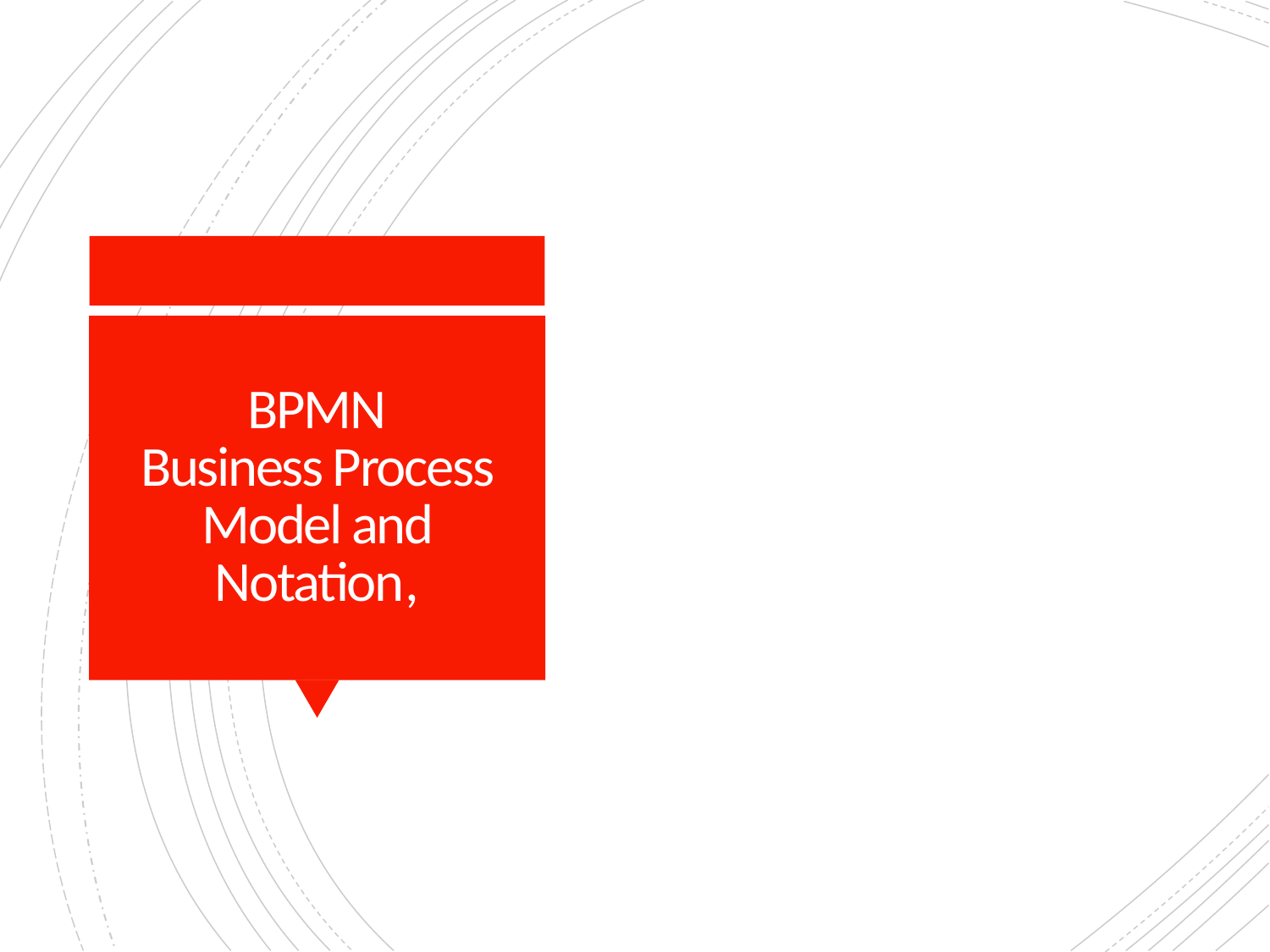

# BPMN Business Process Model and Notation,